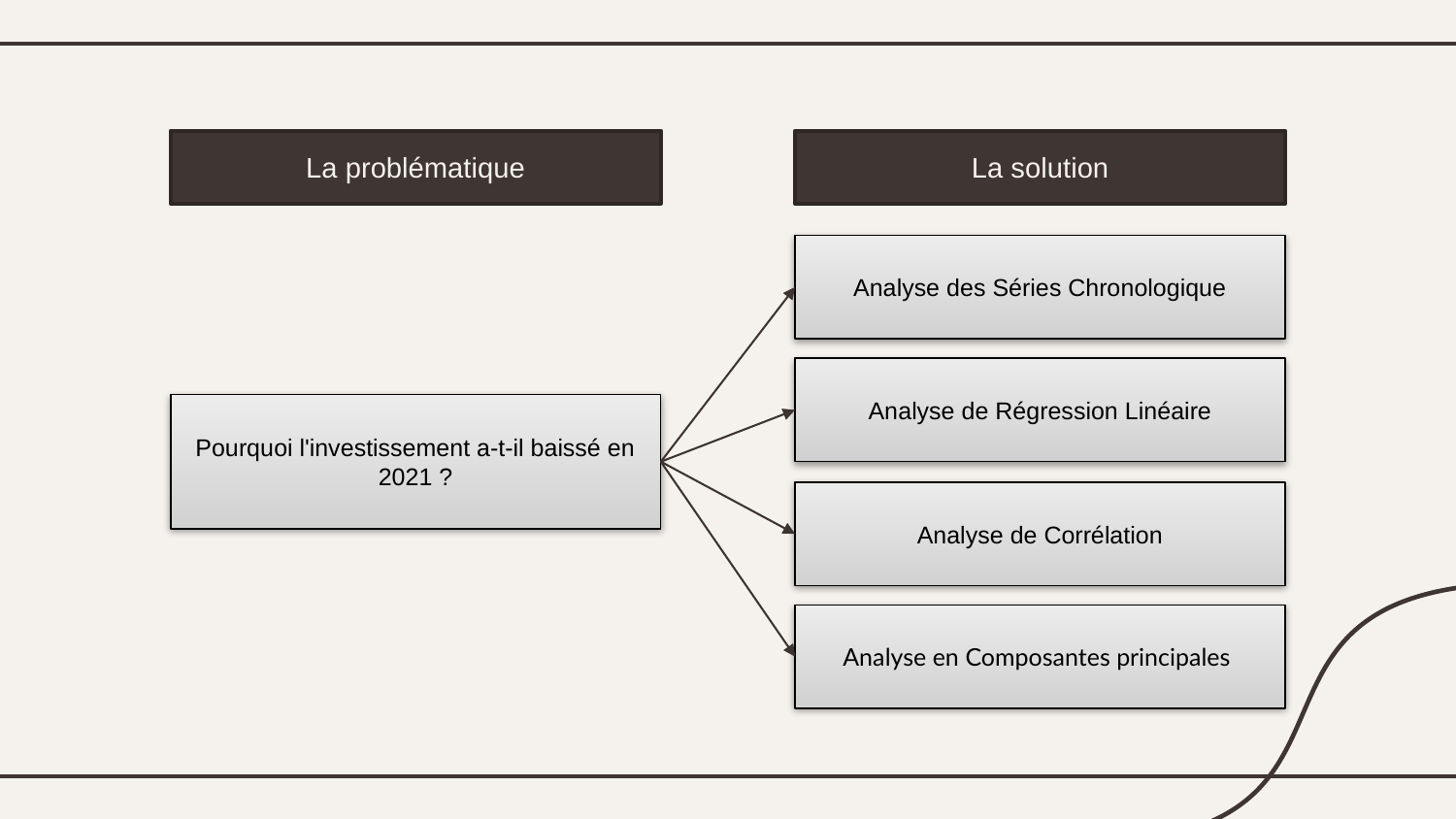

La problématique
La solution
Analyse des Séries Chronologique
Analyse de Régression Linéaire
Pourquoi l'investissement a-t-il baissé en 2021 ?
Analyse de Corrélation
Analyse en Composantes principales